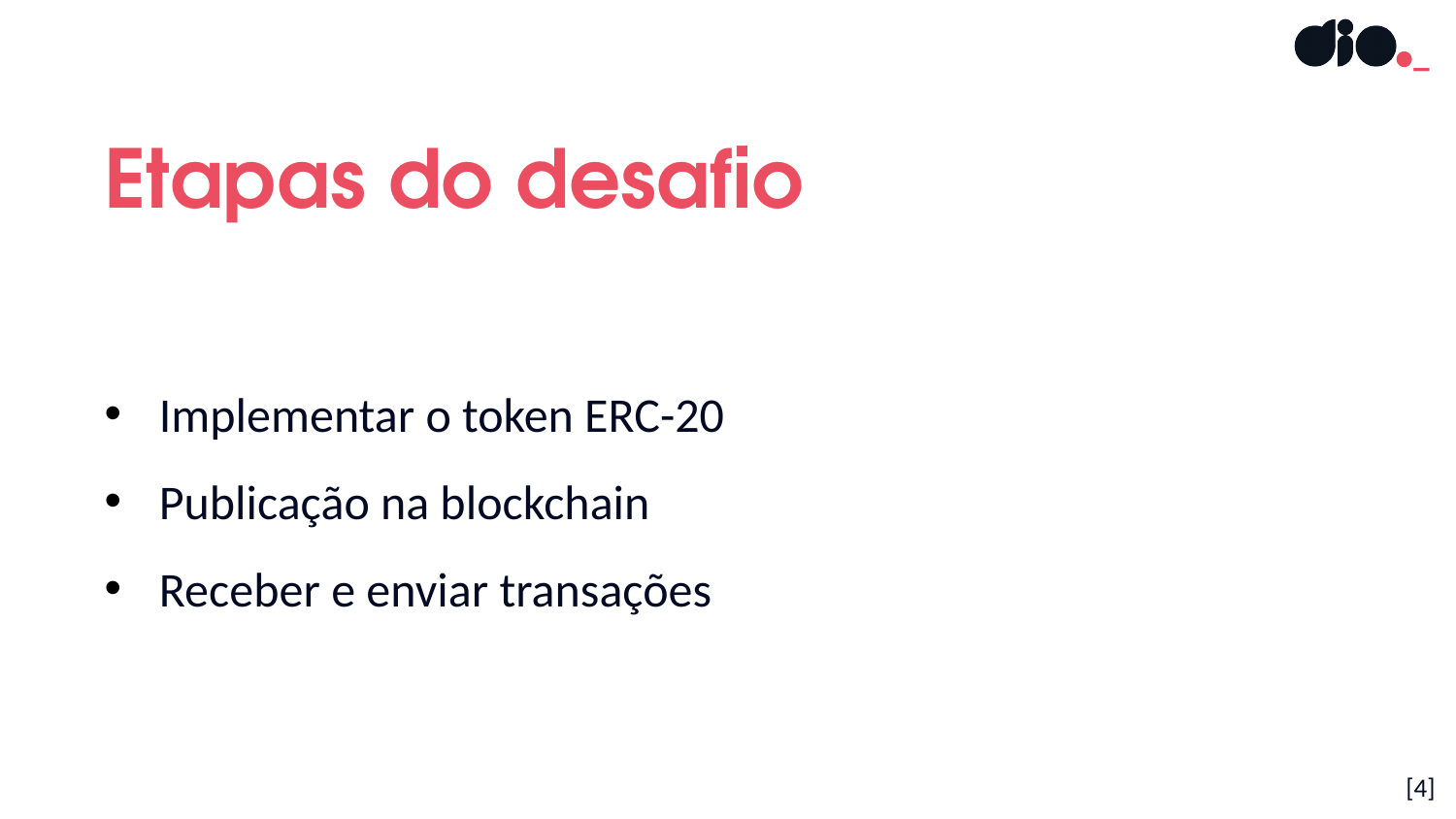

Etapas do desafio

Implementar o token ERC-20
Publicação na blockchain
Receber e enviar transações
[4]